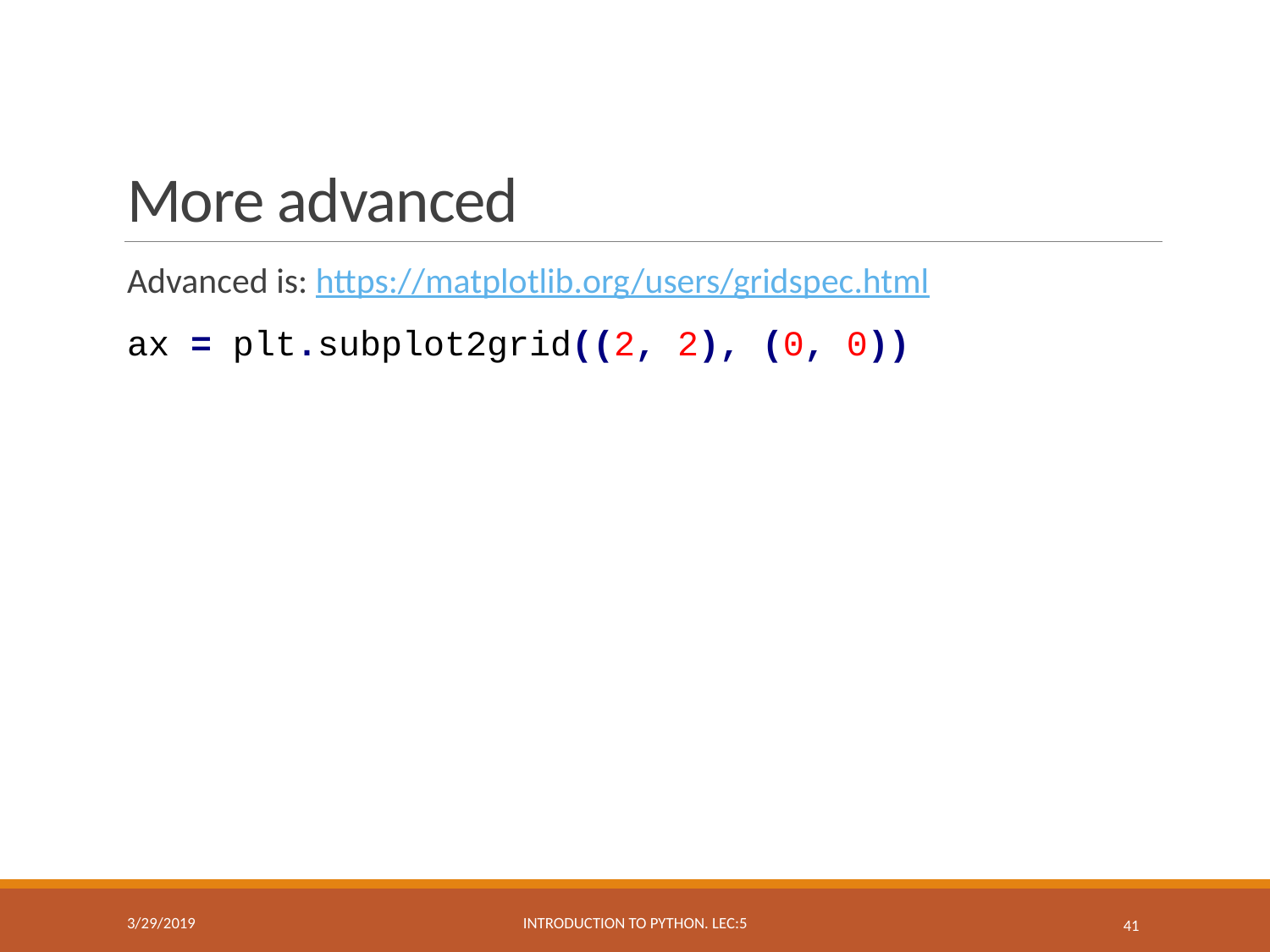

# More advanced
Advanced is: https://matplotlib.org/users/gridspec.html
ax = plt.subplot2grid((2, 2), (0, 0))
3/29/2019
Introduction to Python. Lec:5